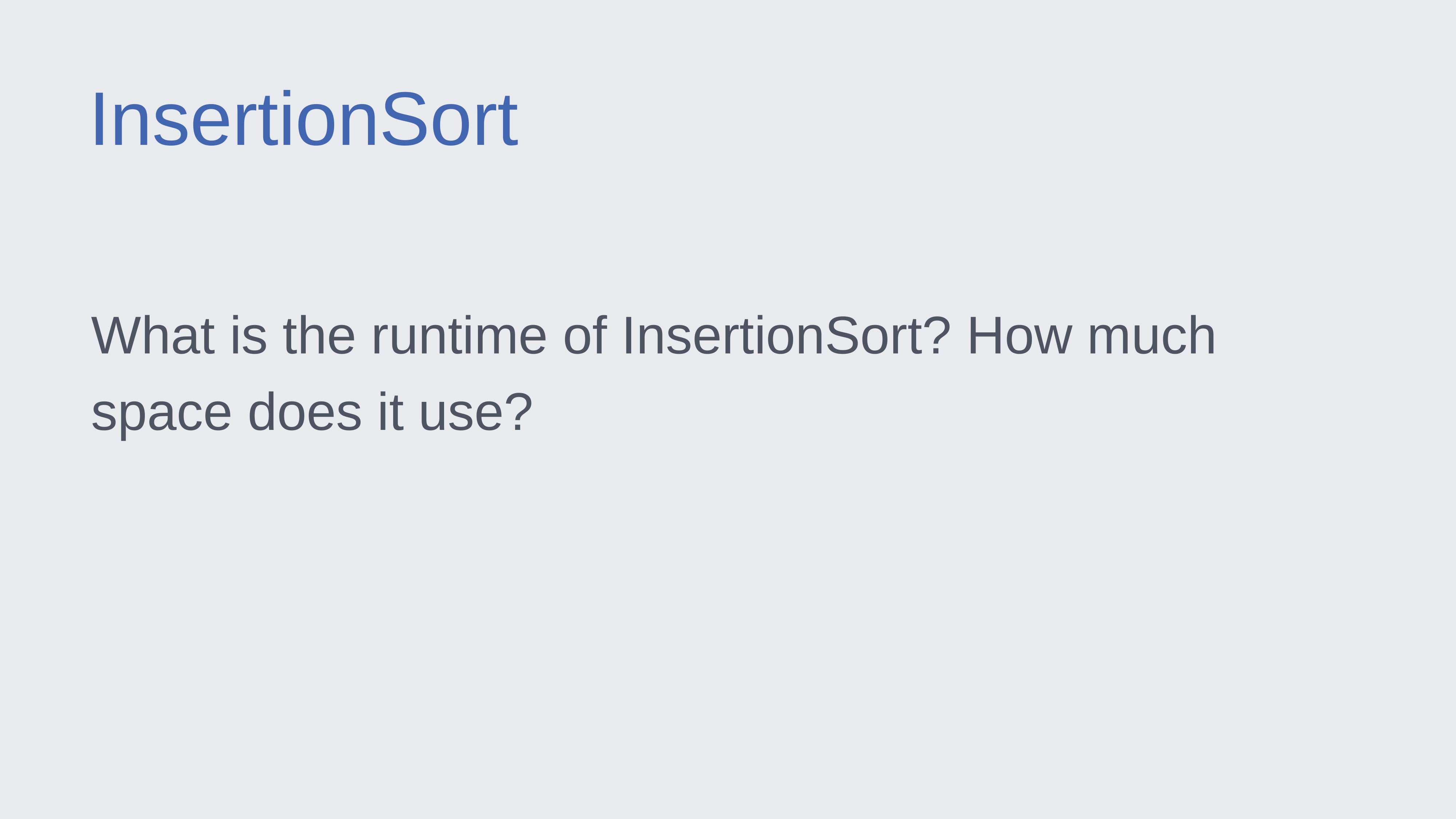

InsertionSort

What is the runtime of InsertionSort? How much space does it use?